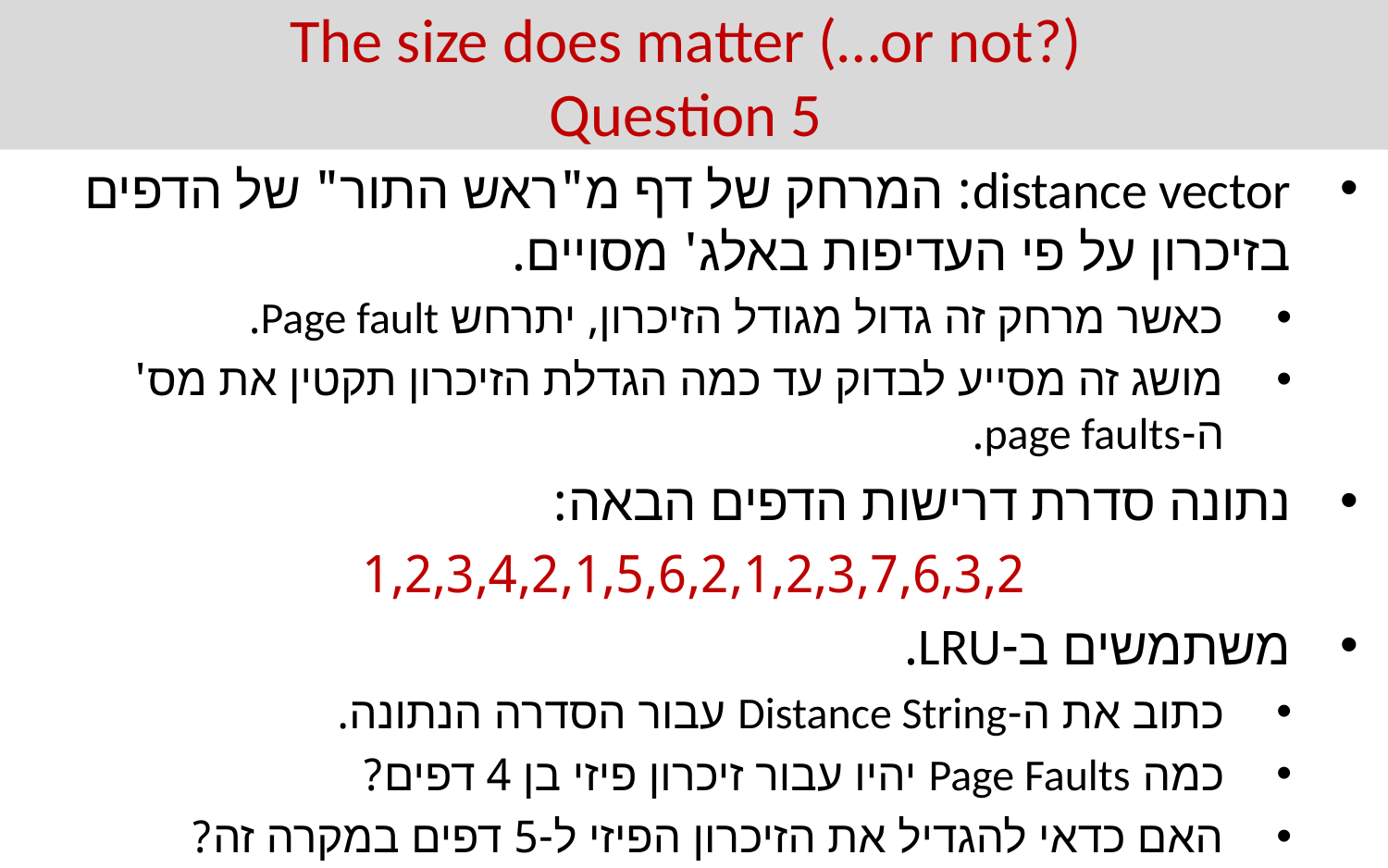

# The size does matter (…or not?) Question 5
distance vector: המרחק של דף מ"ראש התור" של הדפים בזיכרון על פי העדיפות באלג' מסויים.
כאשר מרחק זה גדול מגודל הזיכרון, יתרחש Page fault.
מושג זה מסייע לבדוק עד כמה הגדלת הזיכרון תקטין את מס' ה-page faults.
נתונה סדרת דרישות הדפים הבאה:
1,2,3,4,2,1,5,6,2,1,2,3,7,6,3,2
משתמשים ב-LRU.
כתוב את ה-Distance String עבור הסדרה הנתונה.
כמה Page Faults יהיו עבור זיכרון פיזי בן 4 דפים?
האם כדאי להגדיל את הזיכרון הפיזי ל-5 דפים במקרה זה?